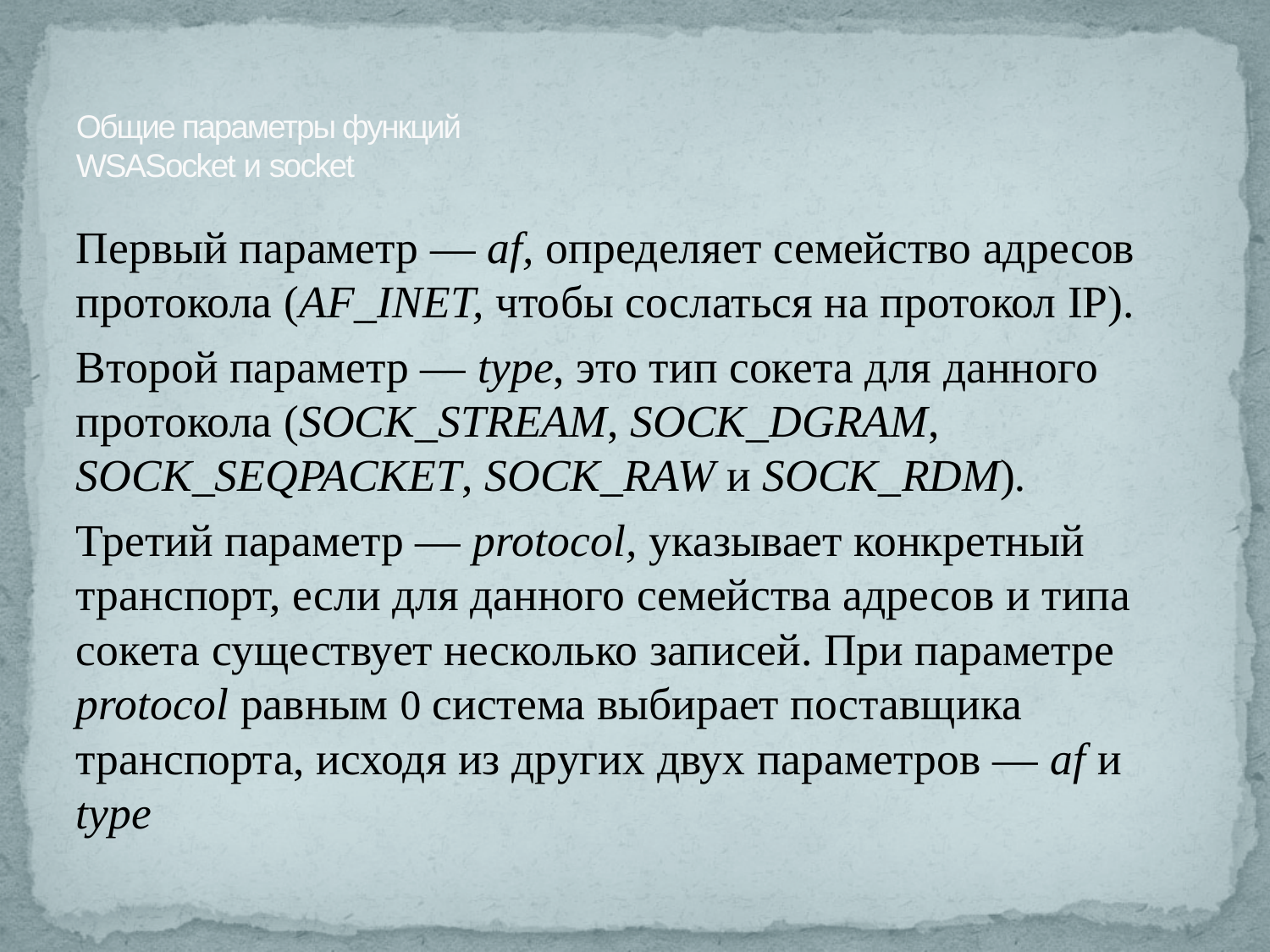

# Общие параметры функций WSASocket и socket
Первый параметр — af, определяет семейство адресов протокола (AF_INET, чтобы сослаться на протокол IP).
Второй параметр — type, это тип сокета для данного протокола (SOCK_STREAM, SOCK_DGRAM, SOCK_SEQPACKET, SOCK_RAW и SOCK_RDM).
Третий параметр — protocol, указывает конкретный транспорт, если для данного семейства адресов и типа сокета существует несколько записей. При параметре protocol равным 0 система выбирает поставщика транспорта, исходя из других двух параметров — af и type